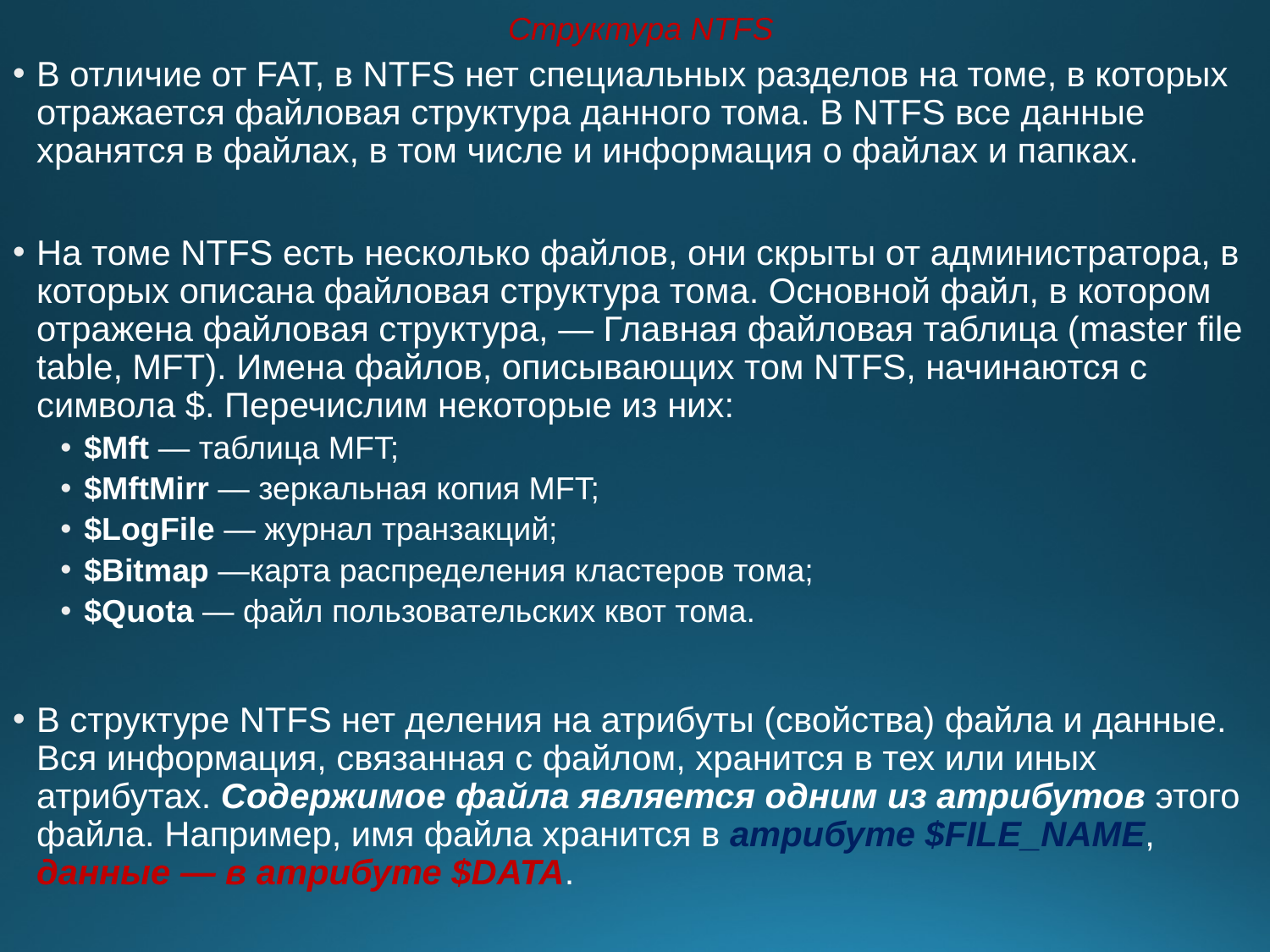

# Структура NTFS
В отличие от FAT, в NTFS нет специальных разделов на томе, в которых отражается файловая структура данного тома. В NTFS все данные хранятся в файлах, в том числе и информация о файлах и папках.

На томе NTFS есть несколько файлов, они скрыты от администратора, в которых описана файловая структура тома. Основной файл, в котором отражена файловая структура, — Главная файловая таблица (master file table, MFT). Имена файлов, описывающих том NTFS, начинаются с символа $. Перечислим некоторые из них:
$Mft — таблица MFT;
$MftMirr — зеркальная копия MFT;
$LogFile — журнал транзакций;
$Bitmap —карта распределения кластеров тома;
$Quota — файл пользовательских квот тома.

В структуре NTFS нет деления на атрибуты (свойства) файла и данные. Вся информация, связанная с файлом, хранится в тех или иных атрибутах. Содержимое файла является одним из атрибутов этого файла. Например, имя файла хранится в атрибуте $FILE_NAME, данные — в атрибуте $DATA.